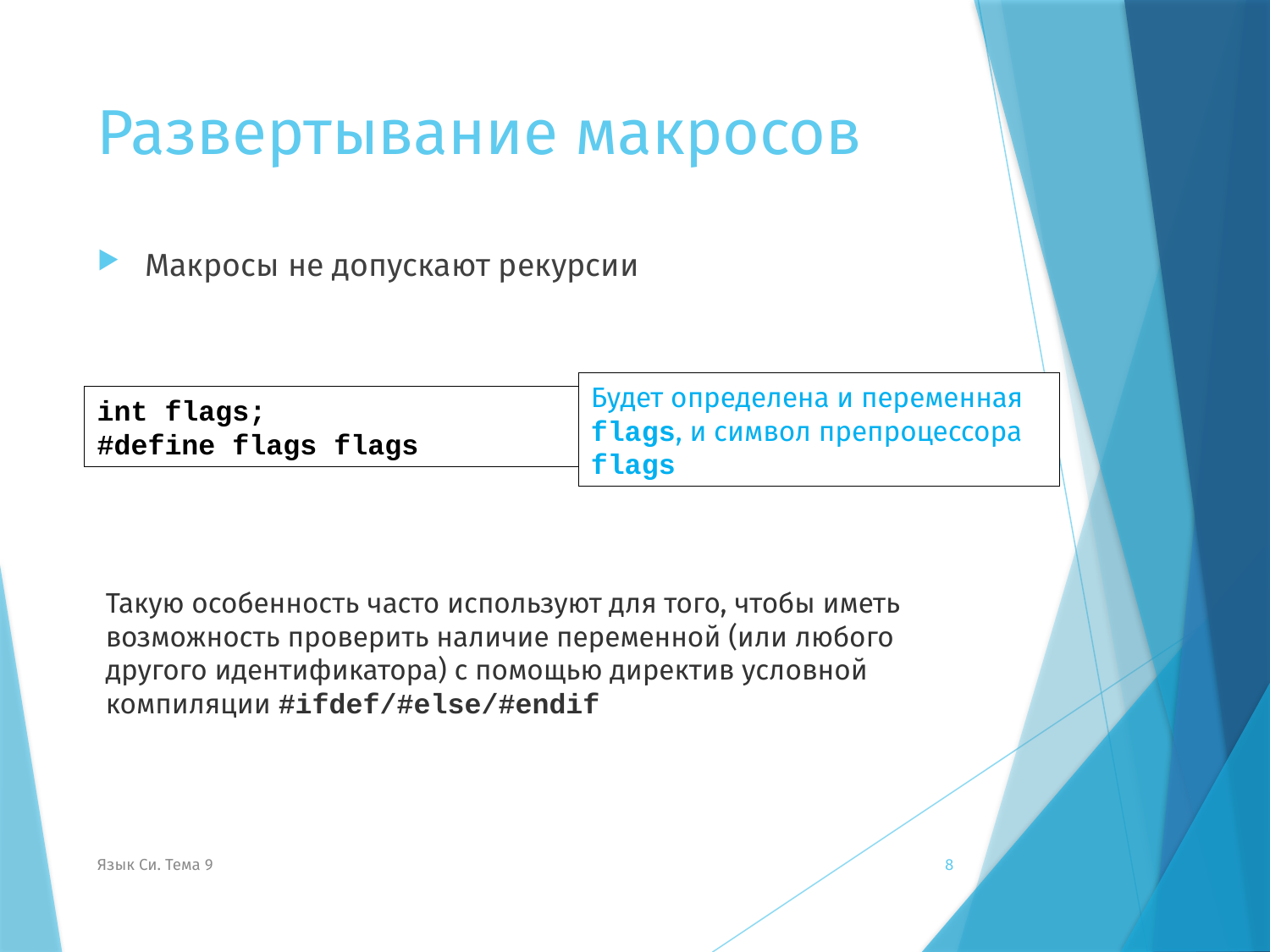

# Развертывание макросов
Макросы не допускают рекурсии
Будет определена и переменная flags, и символ препроцессора flags
int flags;
#define flags flags
Такую особенность часто используют для того, чтобы иметь возможность проверить наличие переменной (или любого другого идентификатора) с помощью директив условной компиляции #ifdef/#else/#endif
Язык Си. Тема 9
8